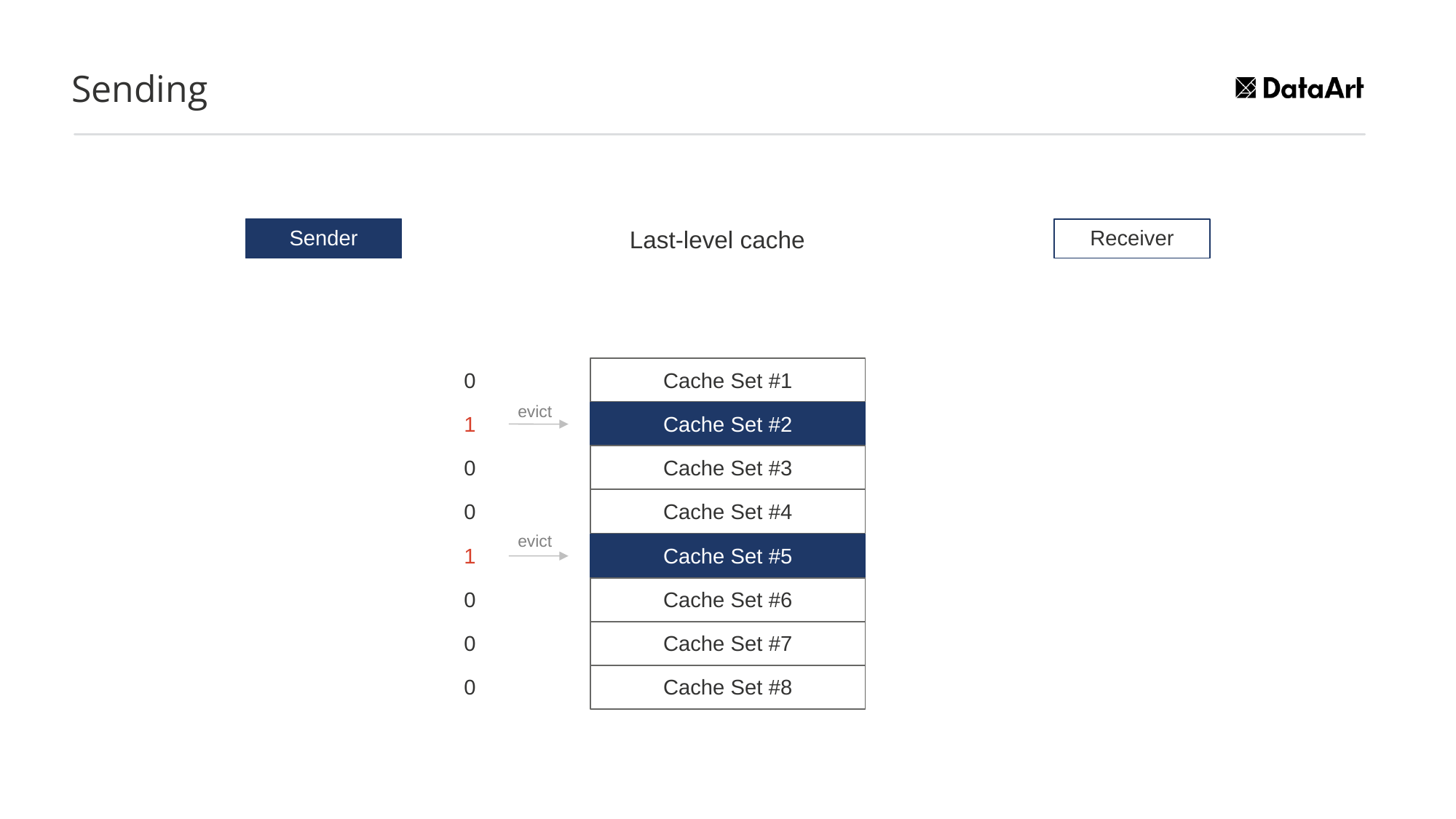

Sending
Sender
Last-level cache
Receiver
0
Cache Set #1
evict
1
Cache Set #2

0
Cache Set #3
0
Cache Set #4
evict
1
Cache Set #5

0
Cache Set #6
0
Cache Set #7
0
Cache Set #8